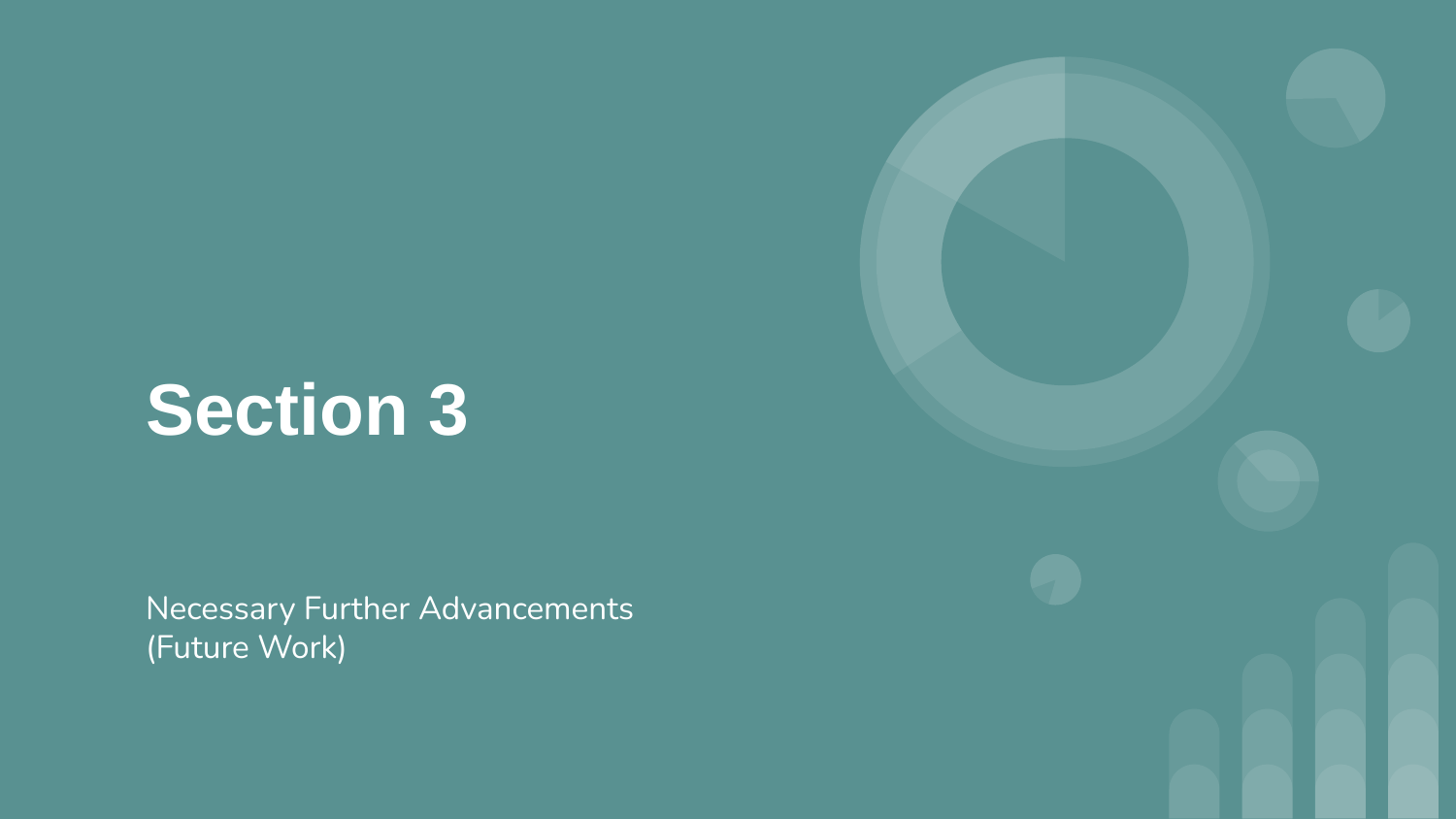

# Section 3
Necessary Further Advancements (Future Work)